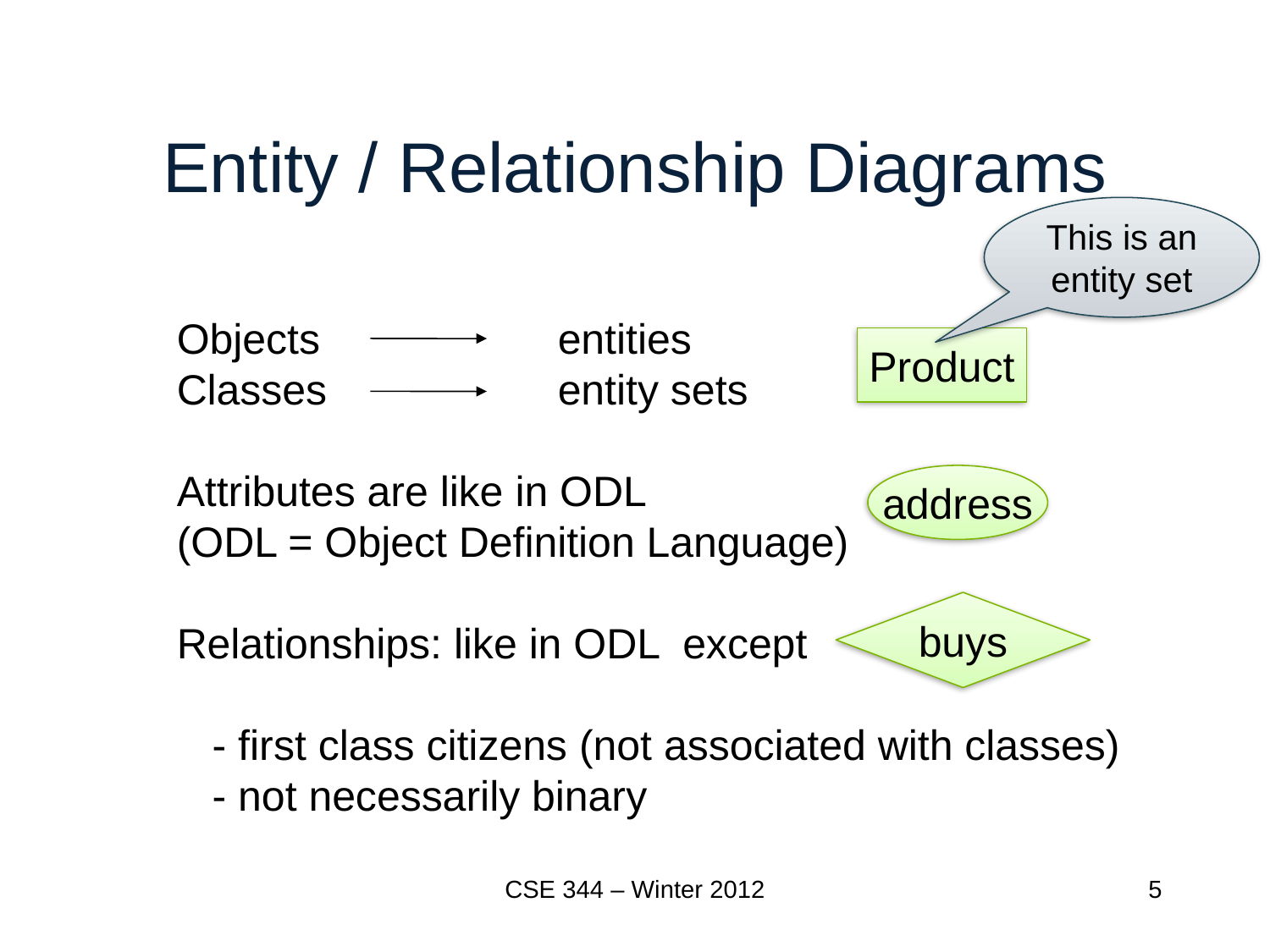

# Entity / Relationship Diagrams
This is an
entity set
Objects		entities
Classes             	entity sets

Attributes are like in ODL
(ODL = Object Definition Language)

Relationships: like in ODL  except

   - first class citizens (not associated with classes)
   - not necessarily binary
Product

address
buys
CSE 344 – Winter 2012
5